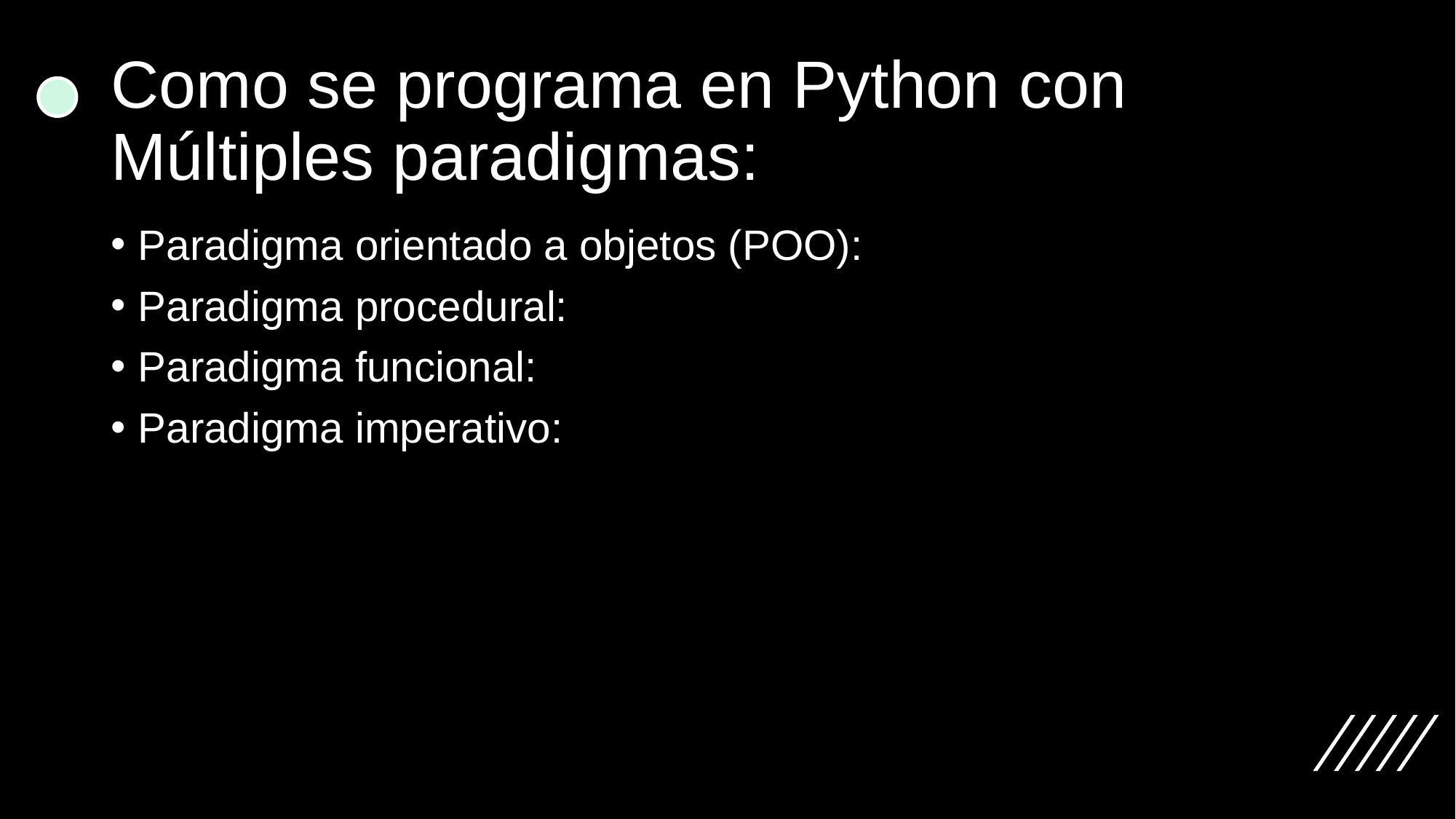

# Como se programa en Python con Múltiples paradigmas:
Paradigma orientado a objetos (POO):
Paradigma procedural:
Paradigma funcional:
Paradigma imperativo: